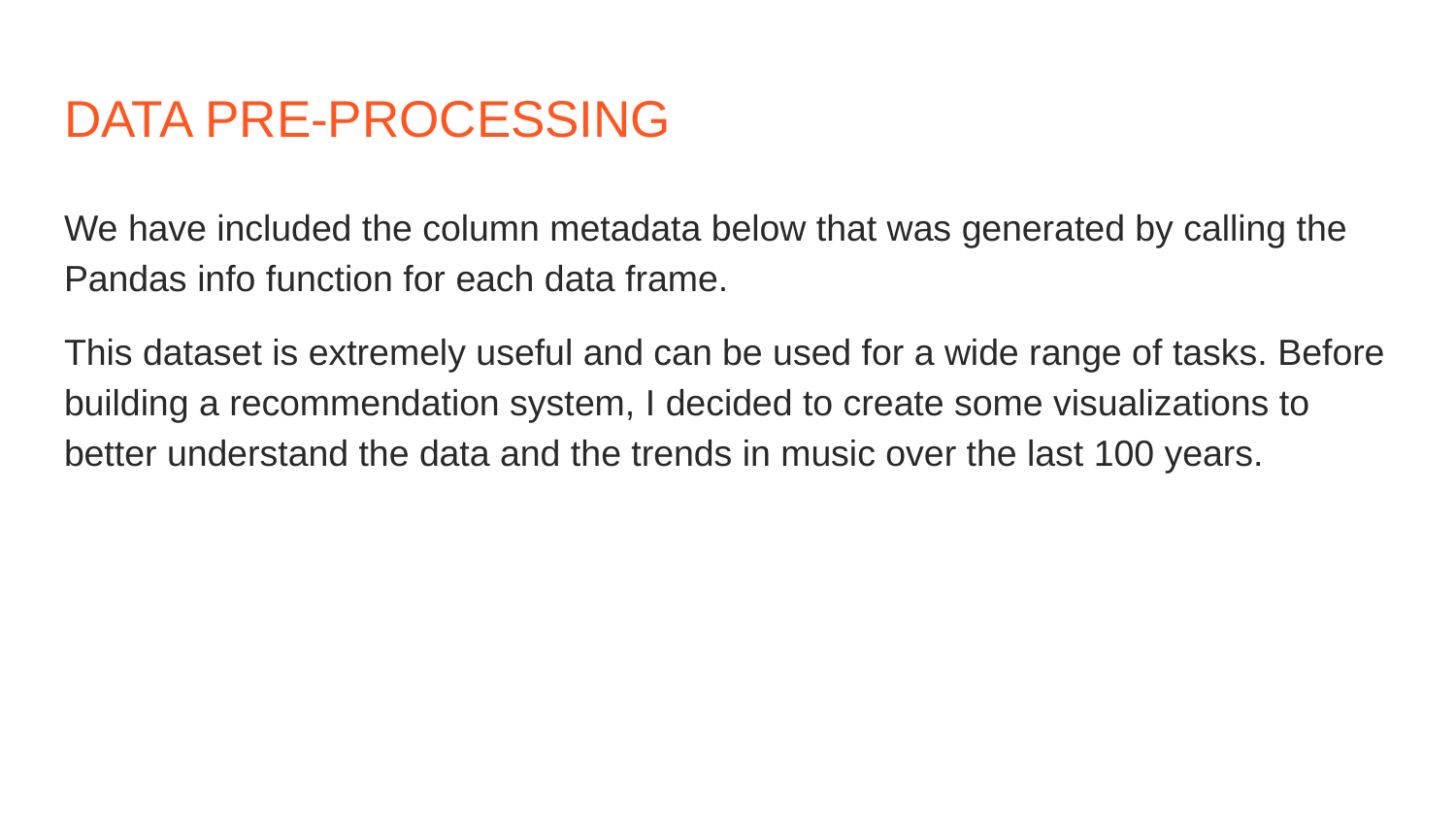

# DATA PRE-PROCESSING
We have included the column metadata below that was generated by calling the Pandas info function for each data frame.
This dataset is extremely useful and can be used for a wide range of tasks. Before building a recommendation system, I decided to create some visualizations to better understand the data and the trends in music over the last 100 years.